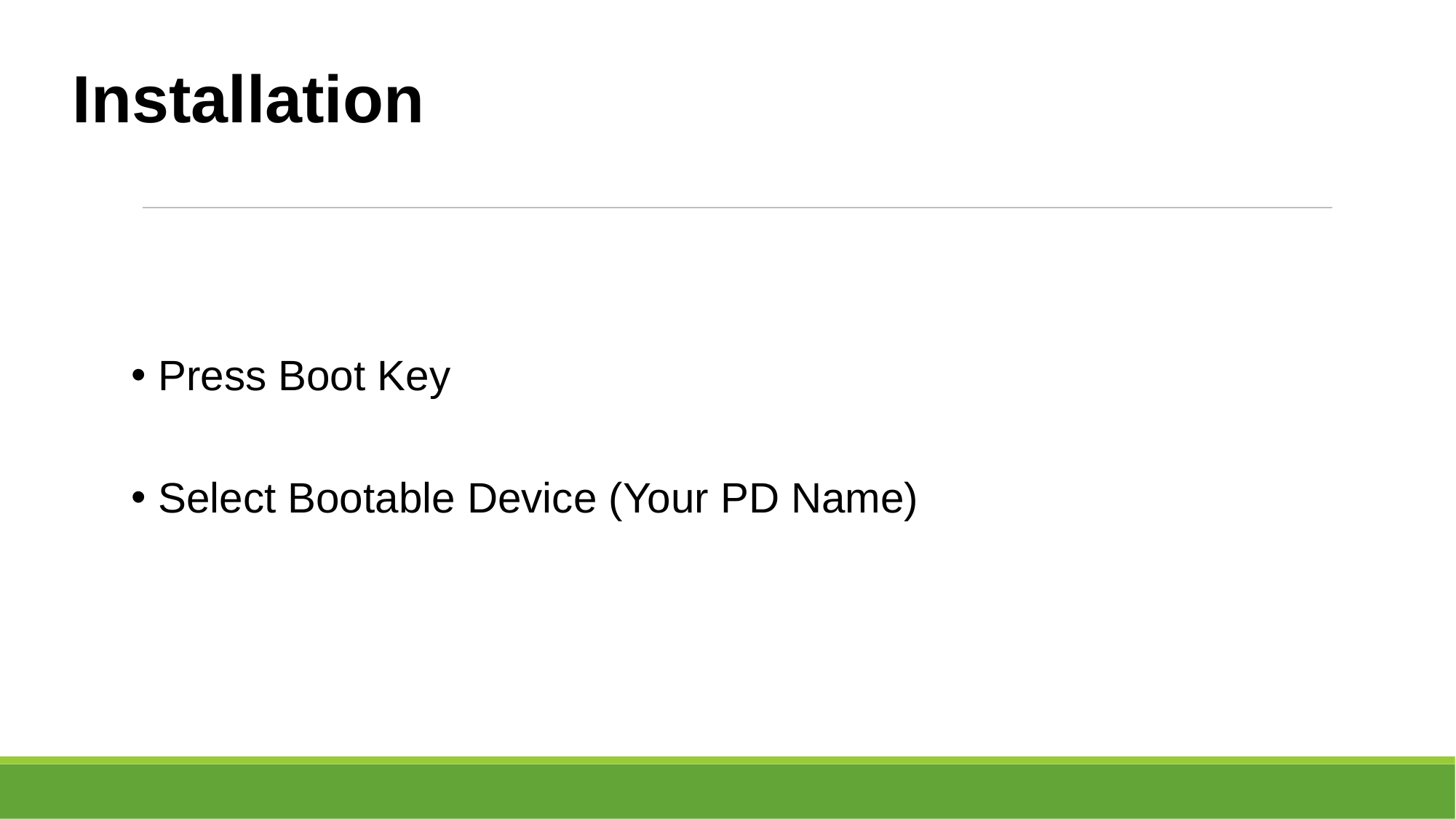

# Installation
Press Boot Key

Select Bootable Device (Your PD Name)